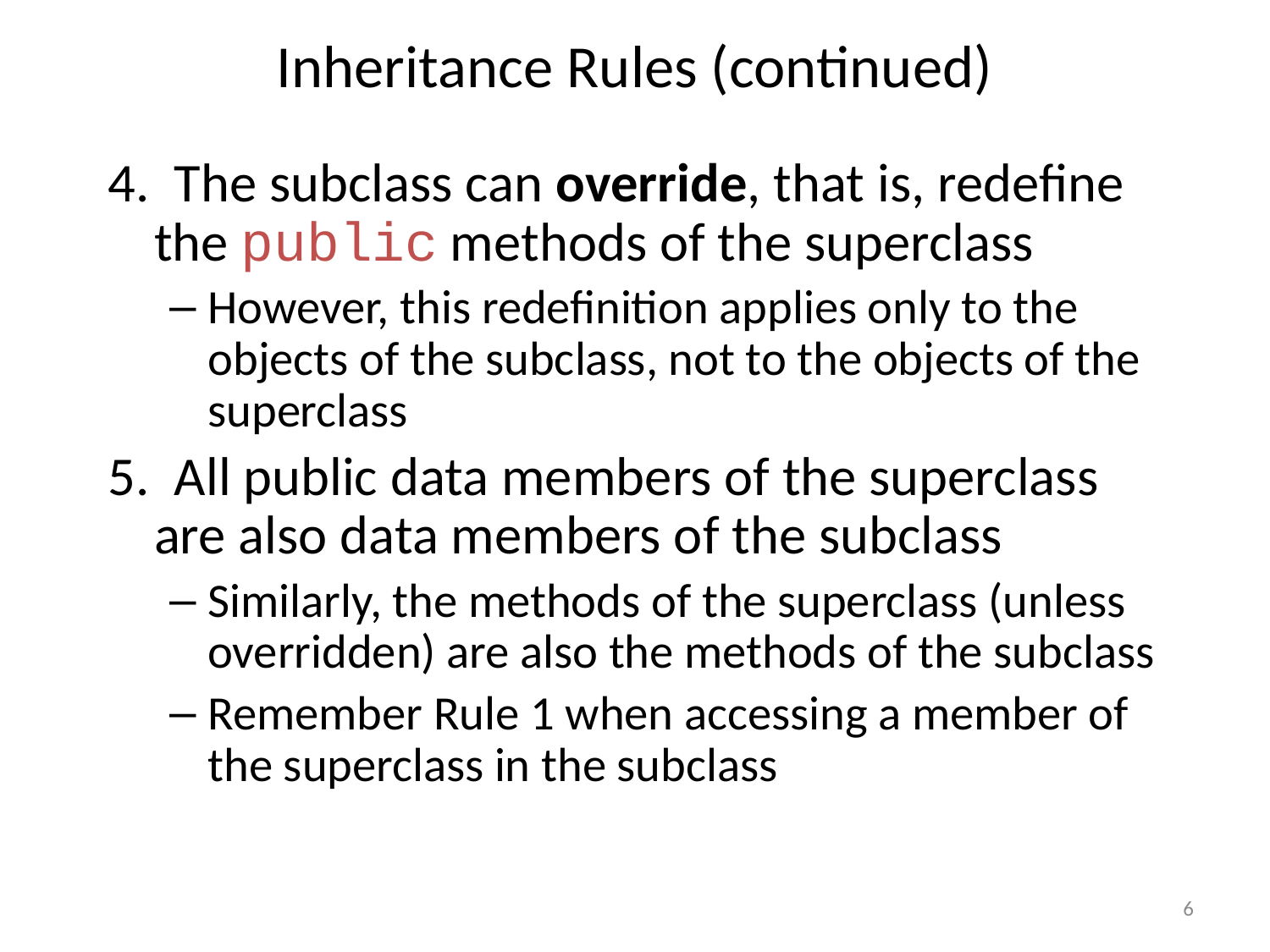

# Inheritance Rules (continued)
4.  The subclass can override, that is, redefine the public methods of the superclass
However, this redefinition applies only to the objects of the subclass, not to the objects of the superclass
5.  All public data members of the superclass are also data members of the subclass
Similarly, the methods of the superclass (unless overridden) are also the methods of the subclass
Remember Rule 1 when accessing a member of the superclass in the subclass
6